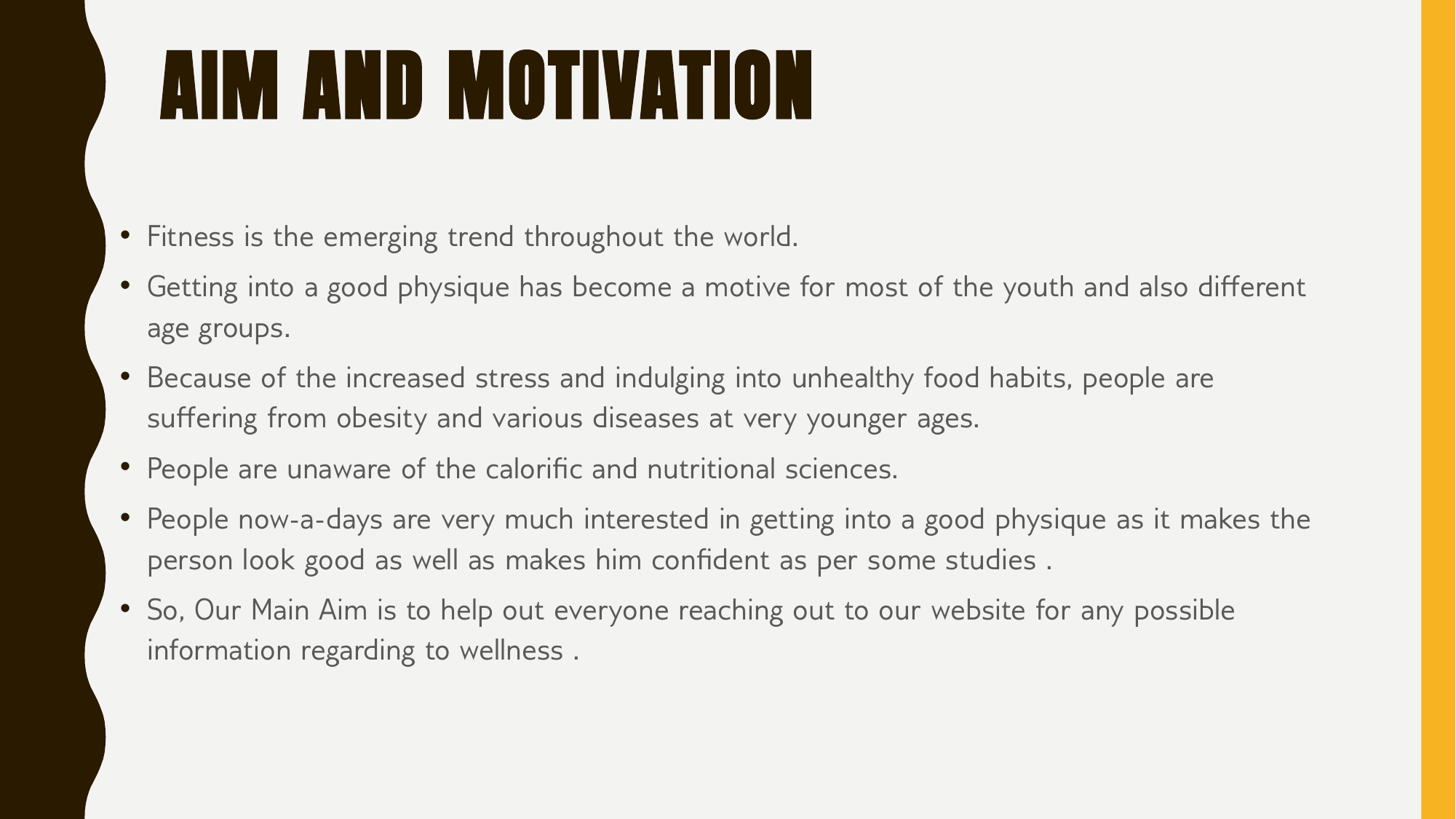

# AIM AND MOTIVATION
Fitness is the emerging trend throughout the world.
Getting into a good physique has become a motive for most of the youth and also different age groups.
Because of the increased stress and indulging into unhealthy food habits, people are suffering from obesity and various diseases at very younger ages.
People are unaware of the calorific and nutritional sciences.
People now-a-days are very much interested in getting into a good physique as it makes the person look good as well as makes him confident as per some studies .
So, Our Main Aim is to help out everyone reaching out to our website for any possible information regarding to wellness .